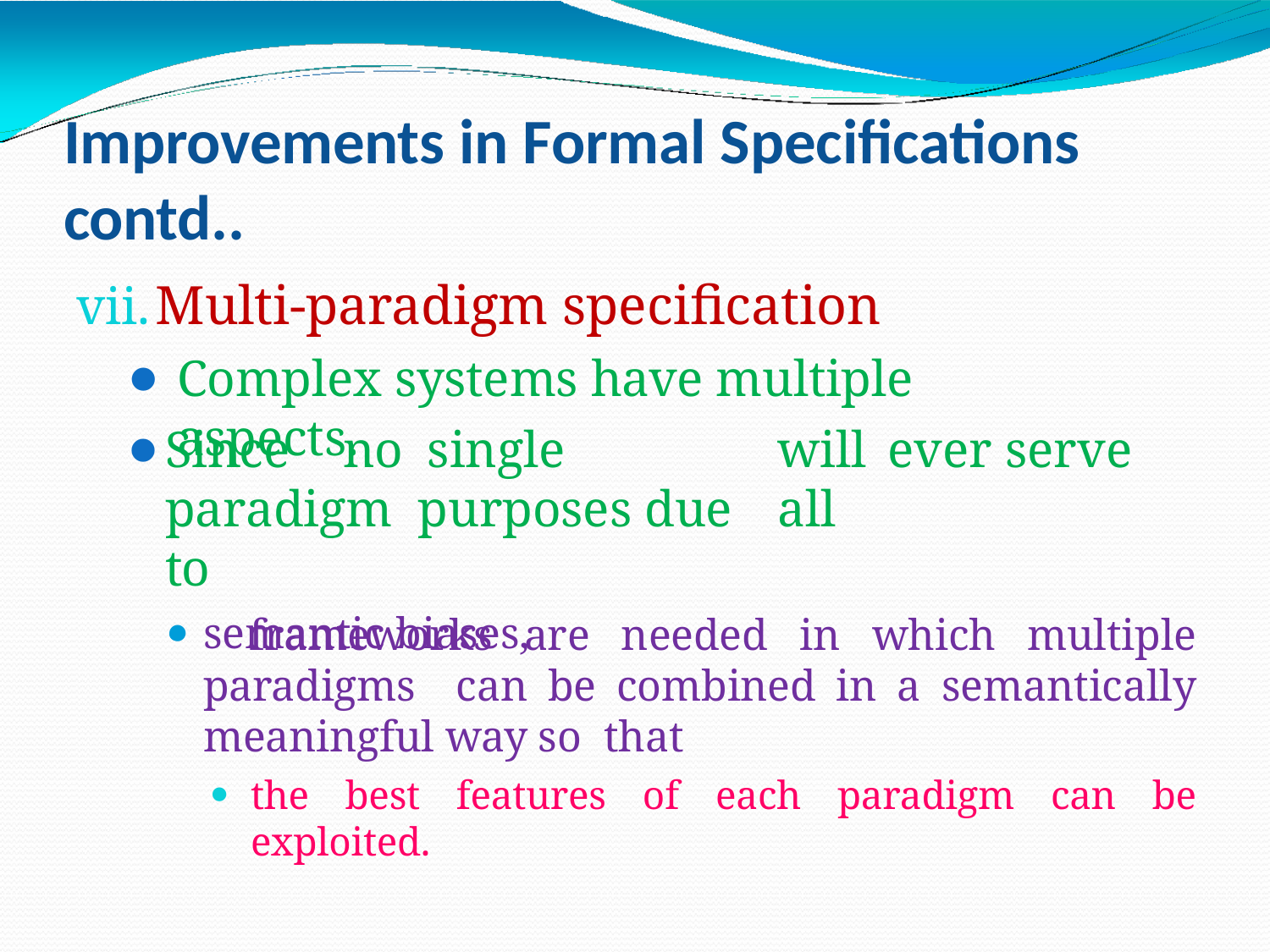

Improvements in Formal Specifications  contd..
Multi-paradigm specification
Complex systems have multiple aspects.
Since	no	single	paradigm  purposes due to
semantic biases,
will	ever	serve	all
	frameworks are needed in which multiple paradigms  can be combined in a semantically meaningful way so  that
the best features of each paradigm can be exploited.